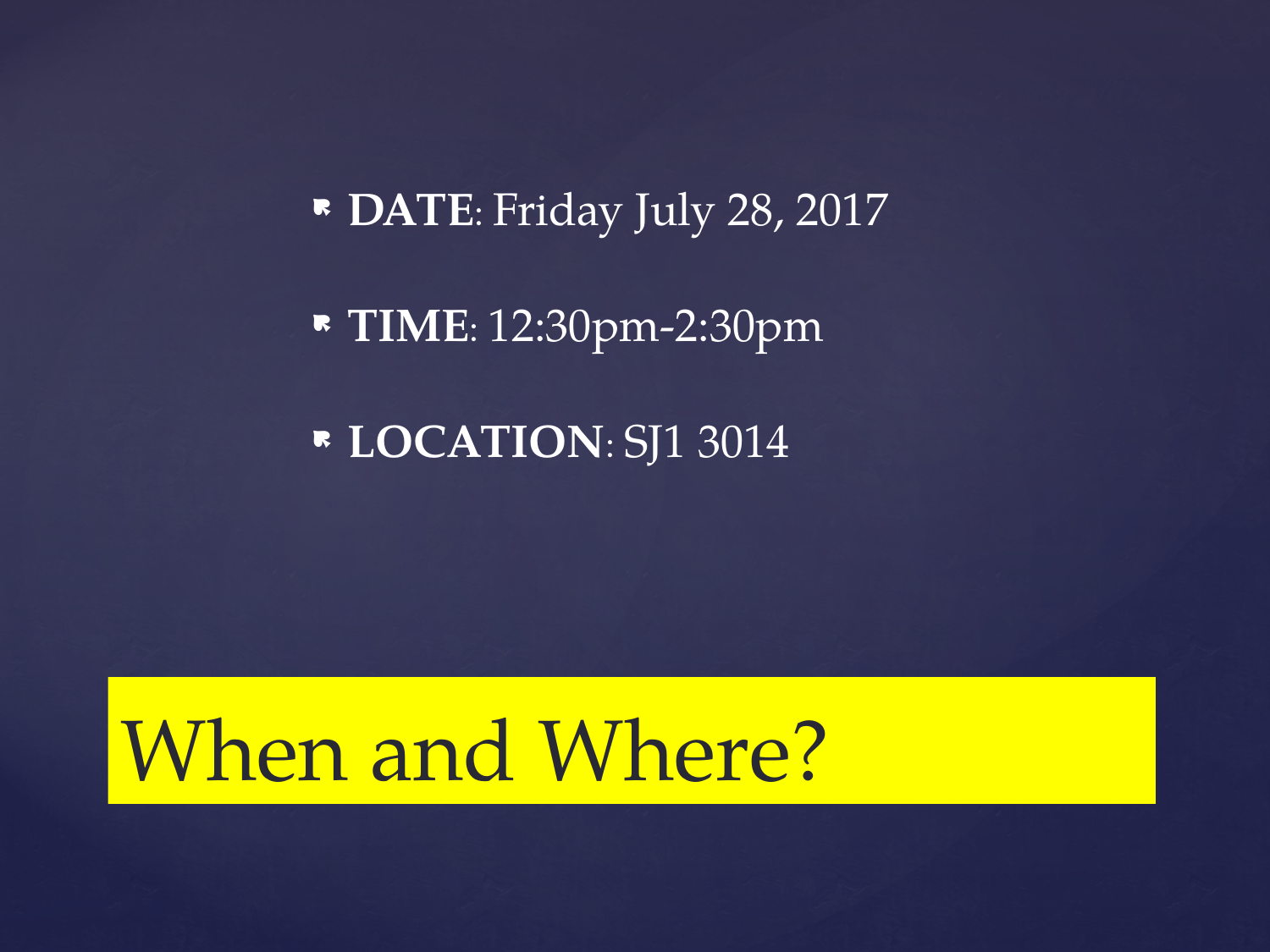

DATE: Friday July 28, 2017

TIME: 12:30pm-2:30pm

LOCATION: SJ1 3014

# When and Where?